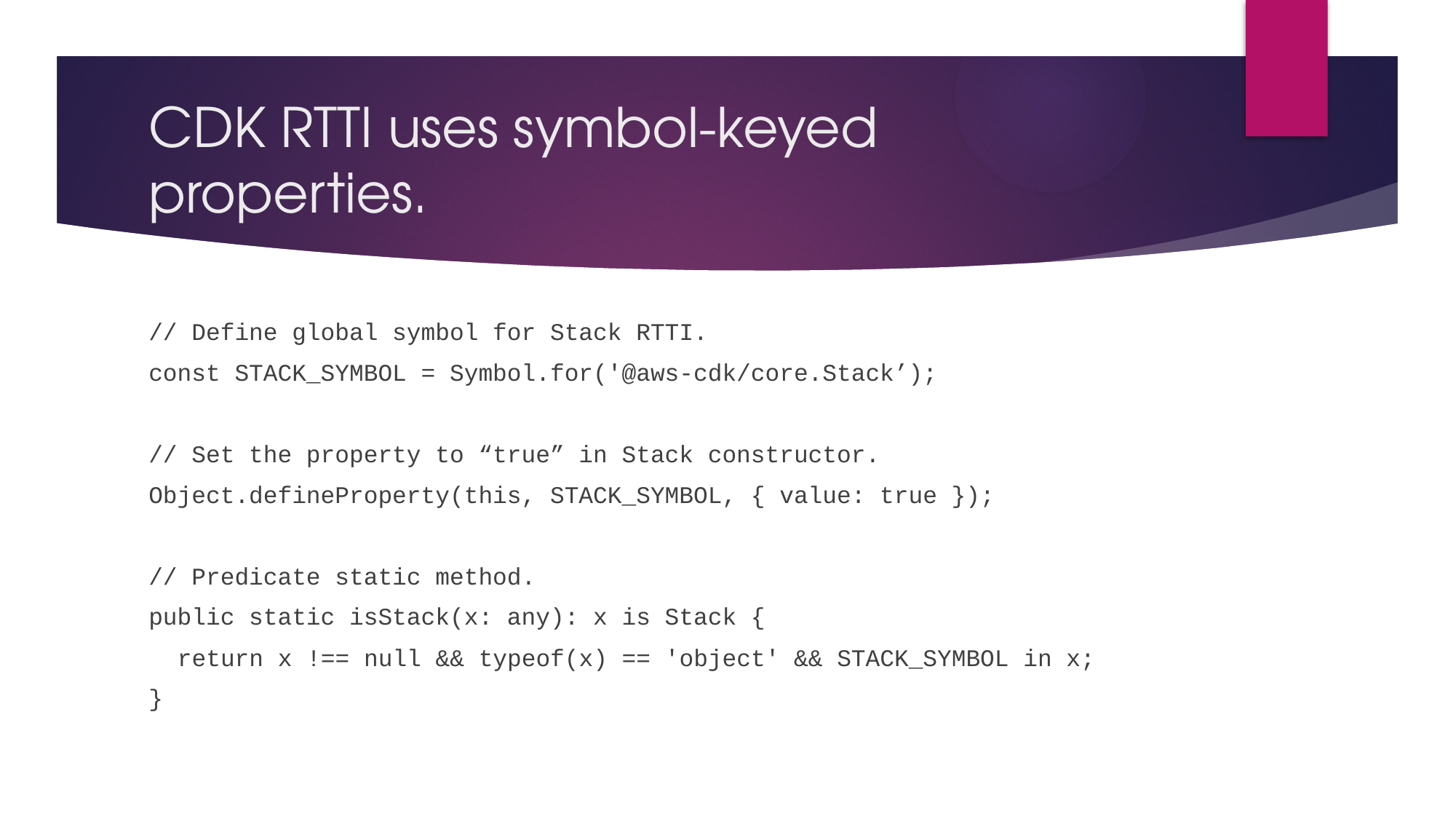

# CDK RTTI uses symbol-keyed properties.
// Define global symbol for Stack RTTI.
const STACK_SYMBOL = Symbol.for('@aws-cdk/core.Stack’);

// Set the property to “true” in Stack constructor.
Object.defineProperty(this, STACK_SYMBOL, { value: true });

// Predicate static method.
public static isStack(x: any): x is Stack {
  return x !== null && typeof(x) == 'object' && STACK_SYMBOL in x;
}